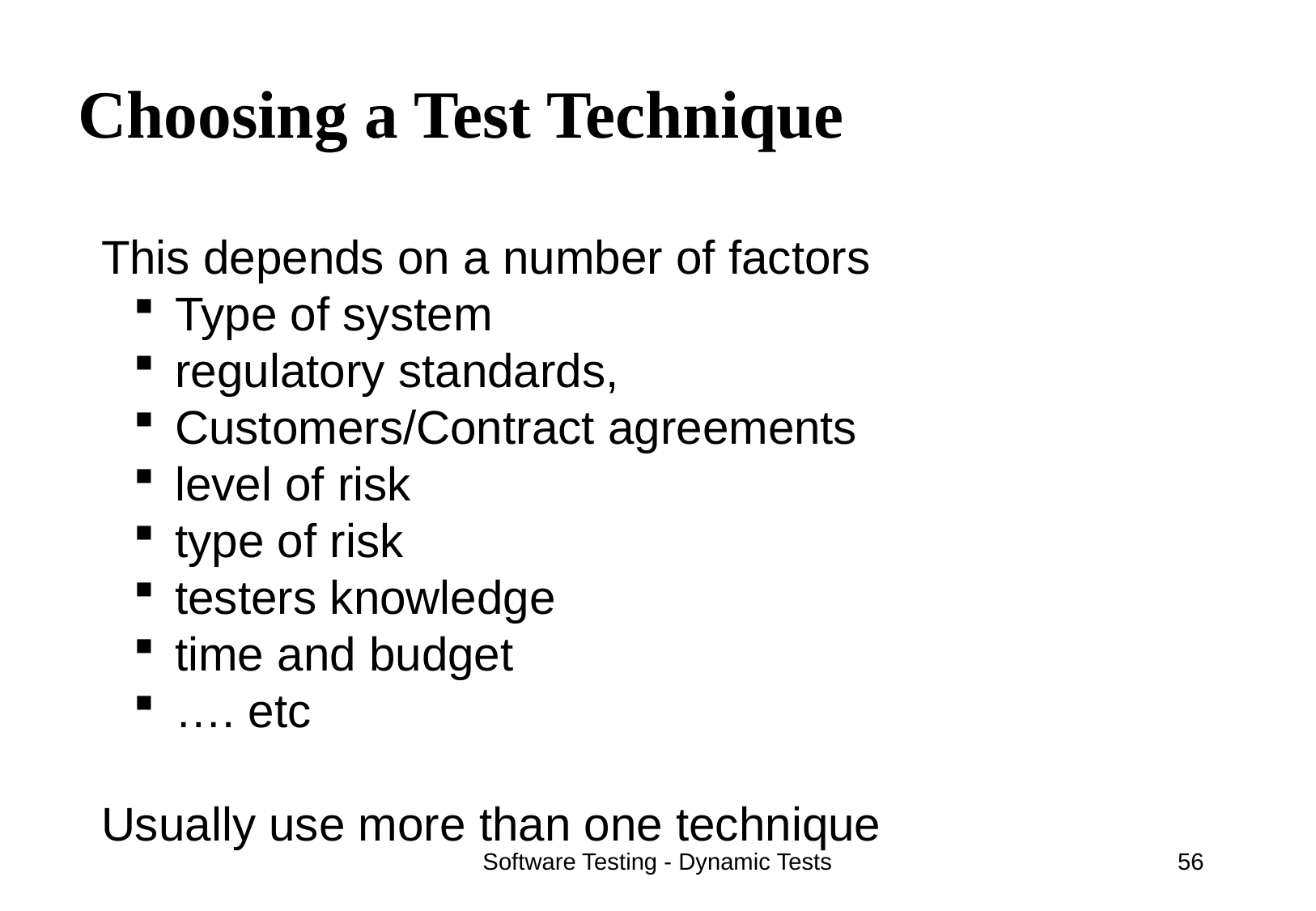

# Choosing a Test Technique
This depends on a number of factors
 Type of system
 regulatory standards,
 Customers/Contract agreements
 level of risk
 type of risk
 testers knowledge
 time and budget
 …. etc

Usually use more than one technique
Software Testing - Dynamic Tests
56